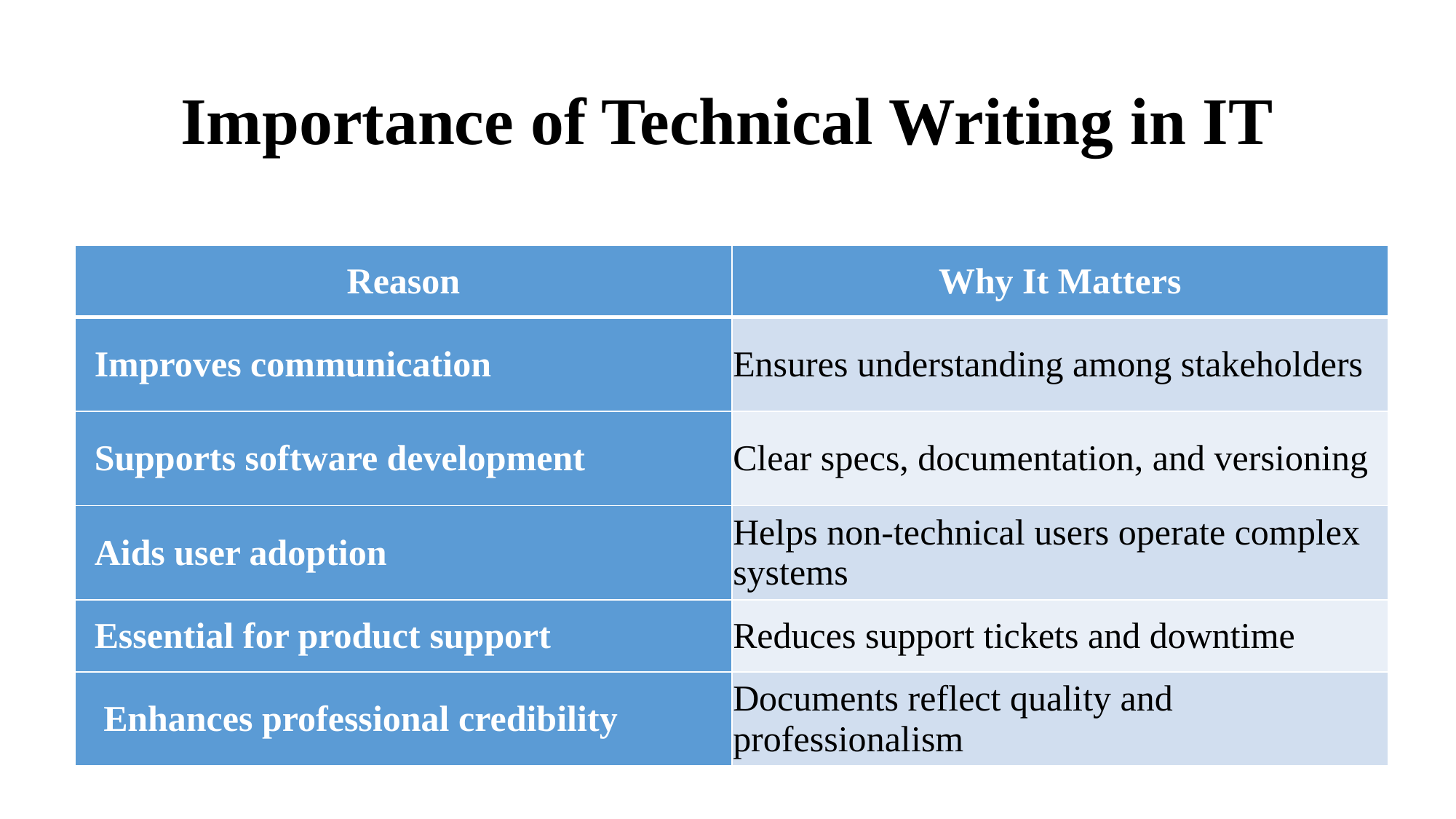

# Importance of Technical Writing in IT
| Reason | Why It Matters |
| --- | --- |
| Improves communication | Ensures understanding among stakeholders |
| Supports software development | Clear specs, documentation, and versioning |
| Aids user adoption | Helps non-technical users operate complex systems |
| Essential for product support | Reduces support tickets and downtime |
| Enhances professional credibility | Documents reflect quality and professionalism |